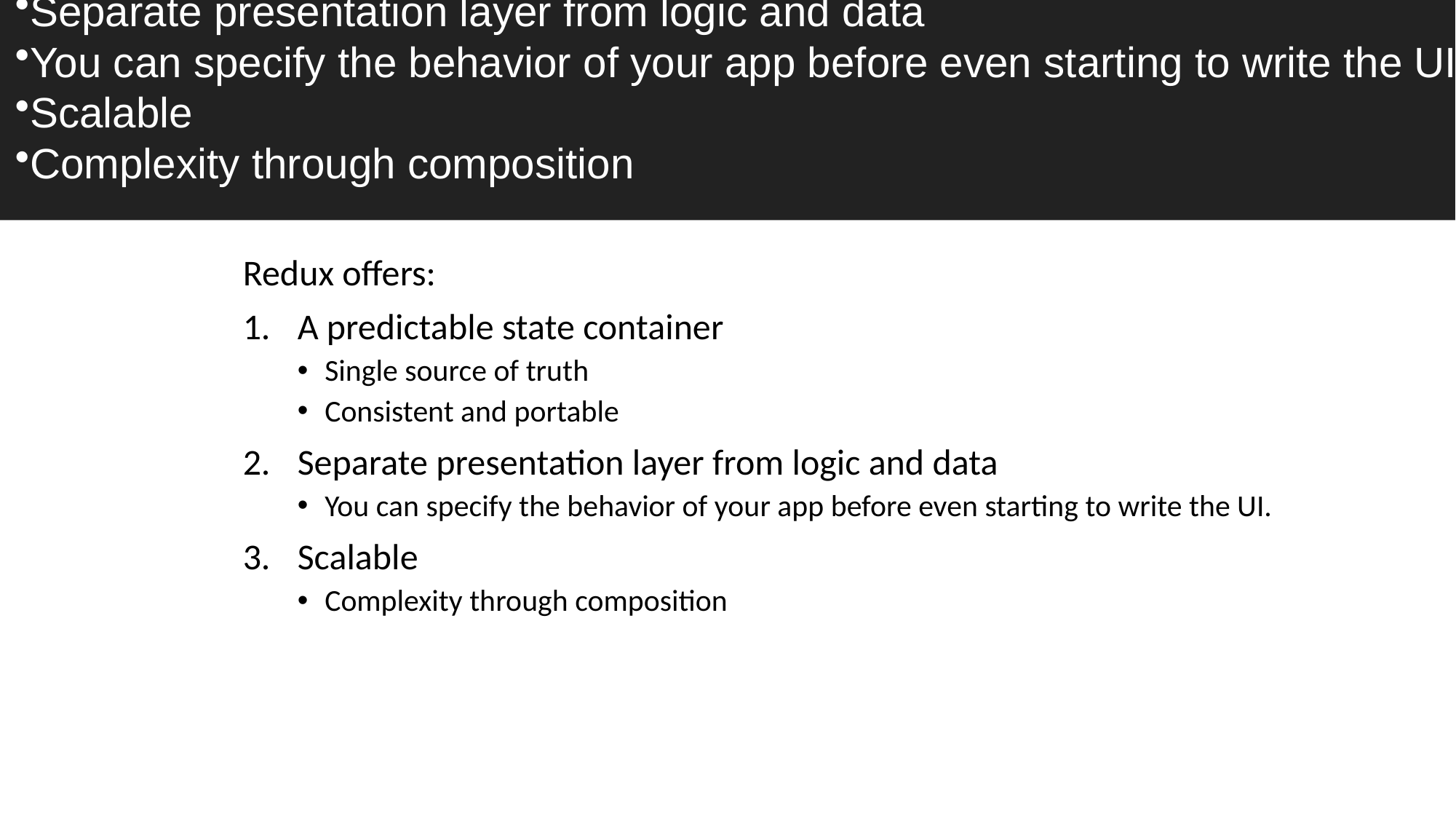

"A predictable state container"
Single source of truth
Consistent and portable
Separate presentation layer from logic and data
You can specify the behavior of your app before even starting to write the UI.
Scalable
Complexity through composition

Summary
Redux offers:
A predictable state container
Single source of truth
Consistent and portable
Separate presentation layer from logic and data
You can specify the behavior of your app before even starting to write the UI.
Scalable
Complexity through composition